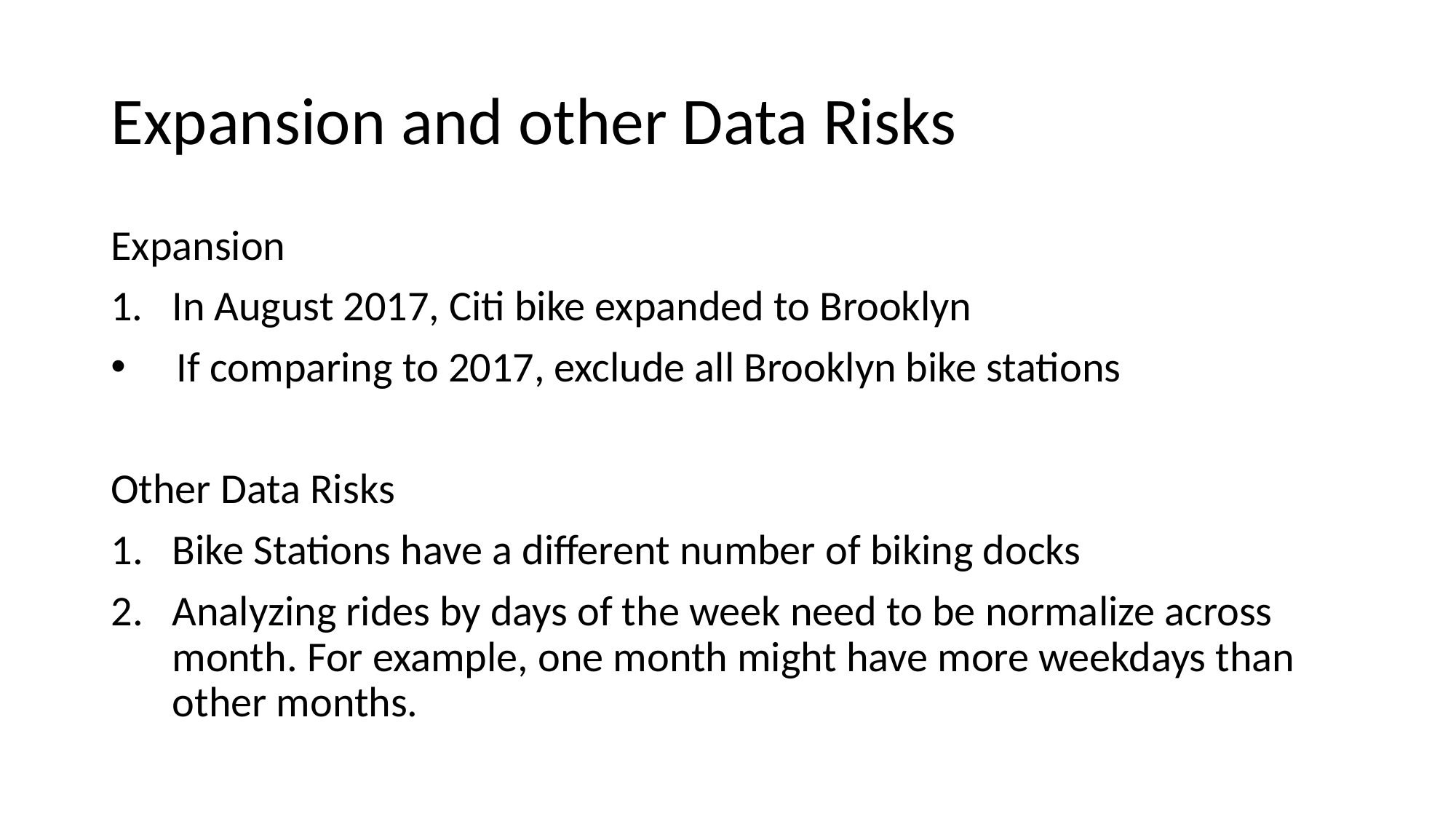

# Expansion and other Data Risks
Expansion
1.   In August 2017, Citi bike expanded to Brooklyn
    If comparing to 2017, exclude all Brooklyn bike stations

Other Data Risks
Bike Stations have a different number of biking docks
Analyzing rides by days of the week need to be normalize across month. For example, one month might have more weekdays than other months.